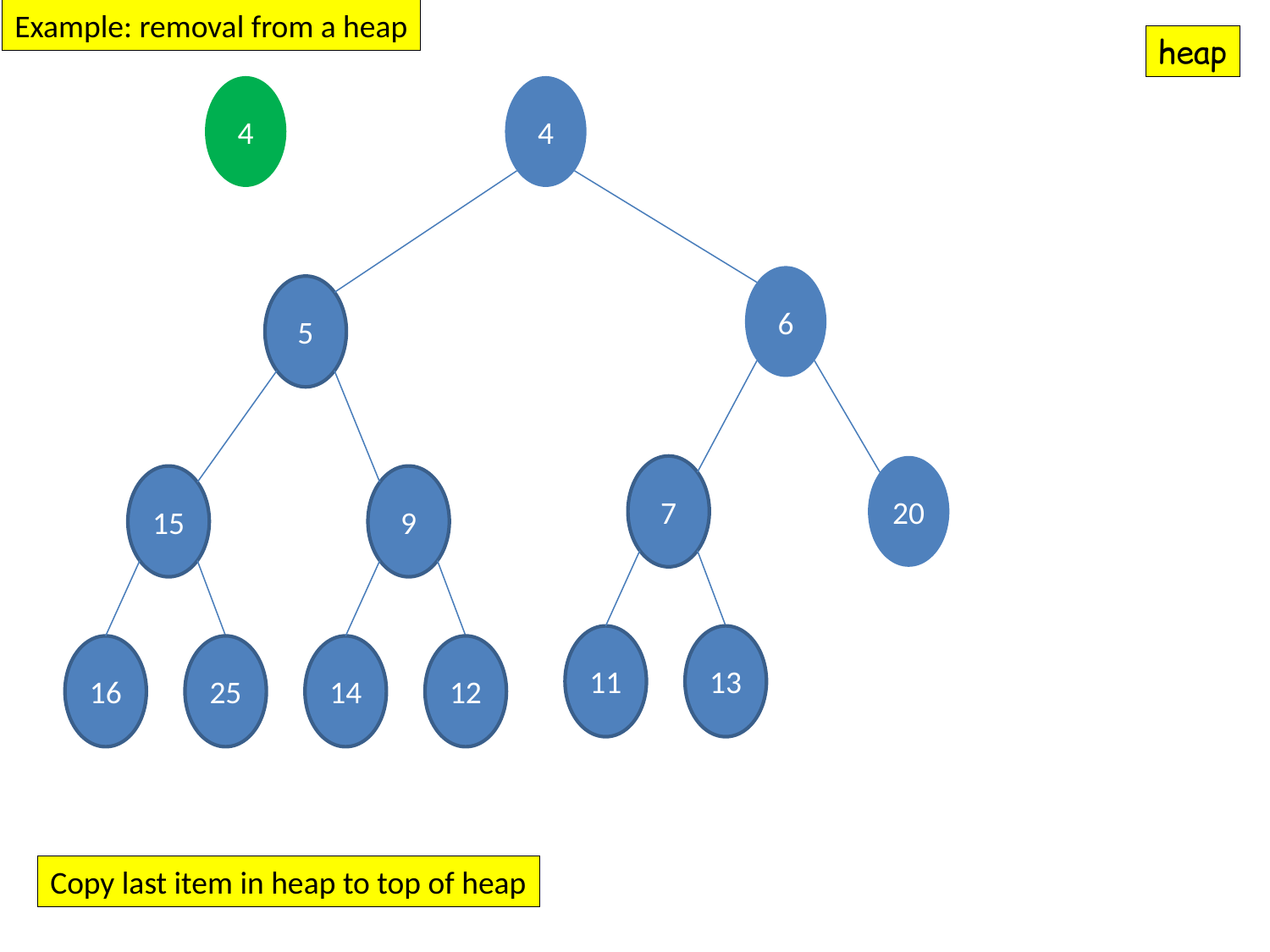

Example: removal from a heap
heap
4
4
6
5
7
11
13
20
15
16
25
9
14
12
Copy last item in heap to top of heap